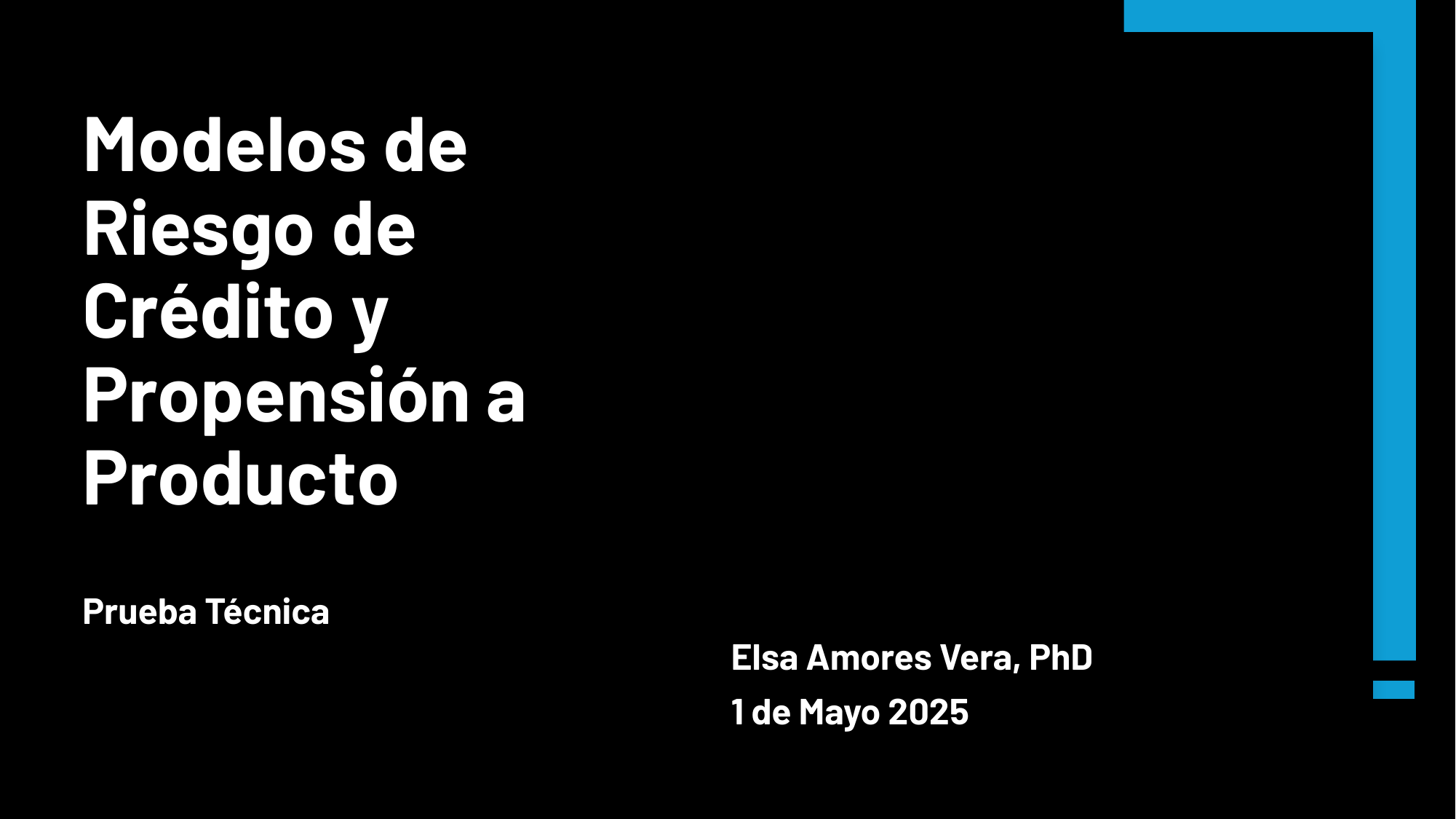

Modelos de Riesgo de Crédito y  Propensión a Producto
Prueba Técnica
Elsa Amores Vera, PhD
1 de Mayo 2025